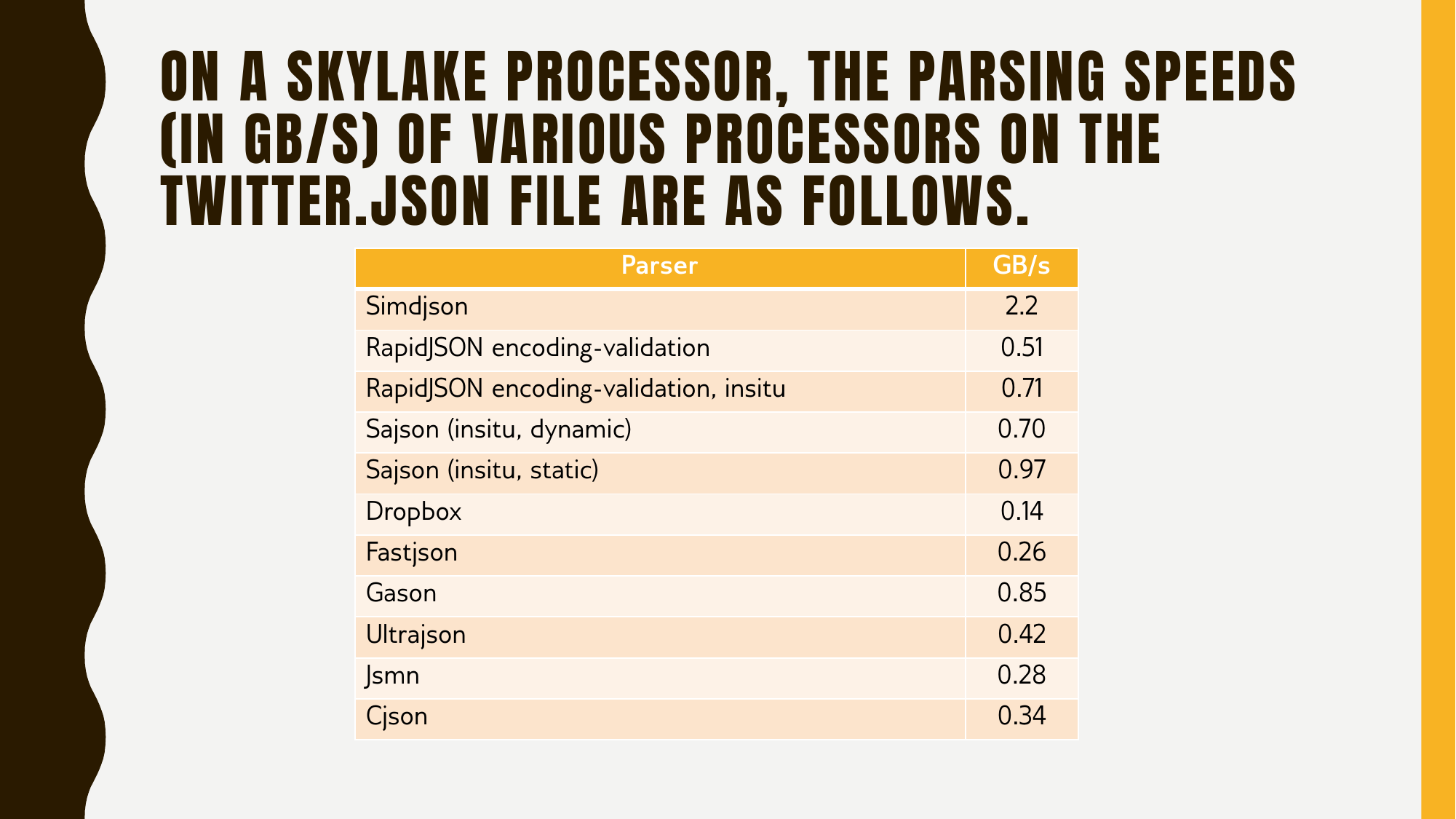

# On a Skylake processor, the parsing speeds (in GB/s) of various processors on the twitter.json file are as follows.
| Parser | GB/s |
| --- | --- |
| Simdjson | 2.2 |
| RapidJSON encoding-validation | 0.51 |
| RapidJSON encoding-validation, insitu | 0.71 |
| Sajson (insitu, dynamic) | 0.70 |
| Sajson (insitu, static) | 0.97 |
| Dropbox | 0.14 |
| Fastjson | 0.26 |
| Gason | 0.85 |
| Ultrajson | 0.42 |
| Jsmn | 0.28 |
| Cjson | 0.34 |